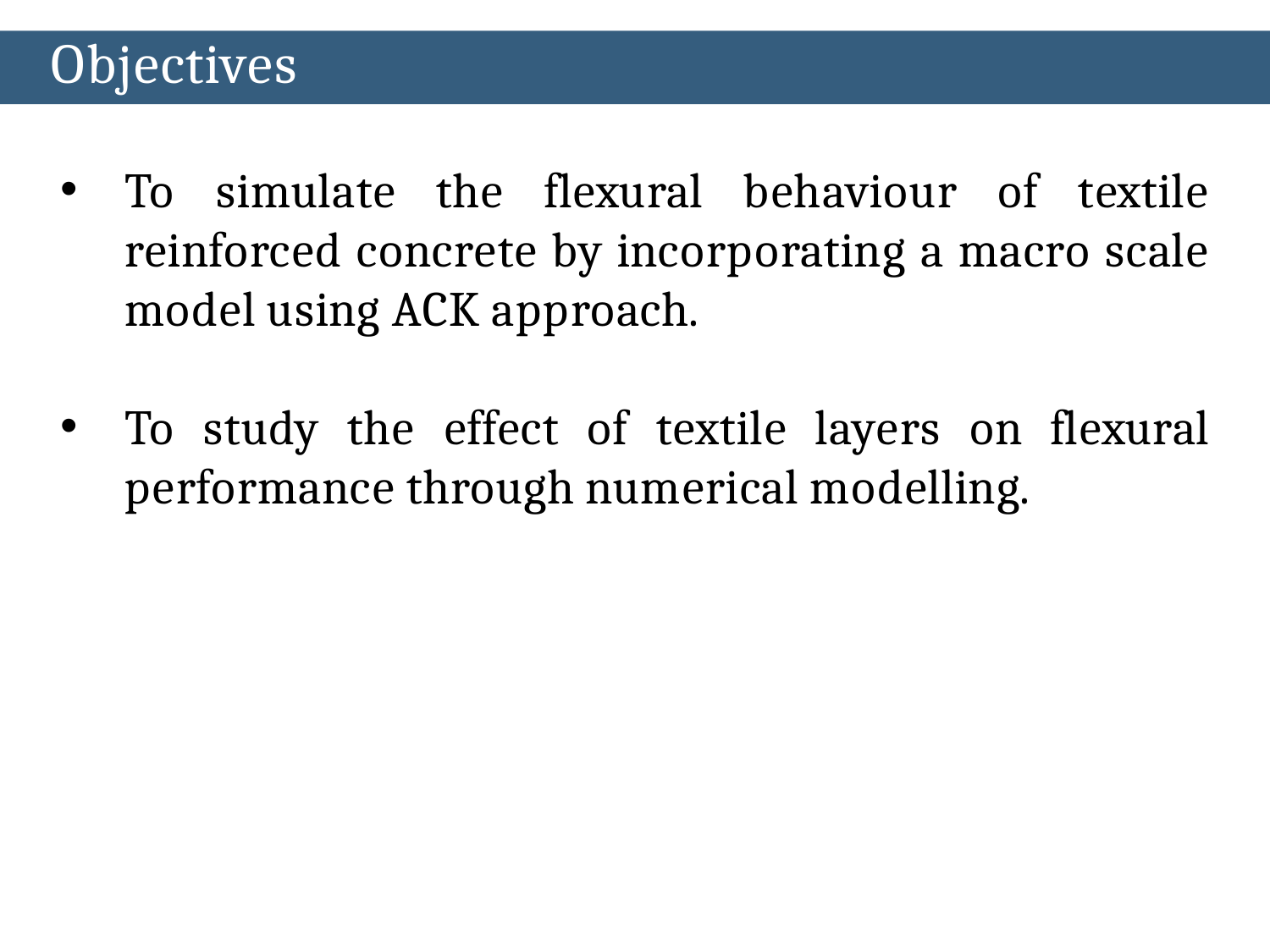

Objectives
To simulate the flexural behaviour of textile reinforced concrete by incorporating a macro scale model using ACK approach.

To study the effect of textile layers on flexural performance through numerical modelling.
12